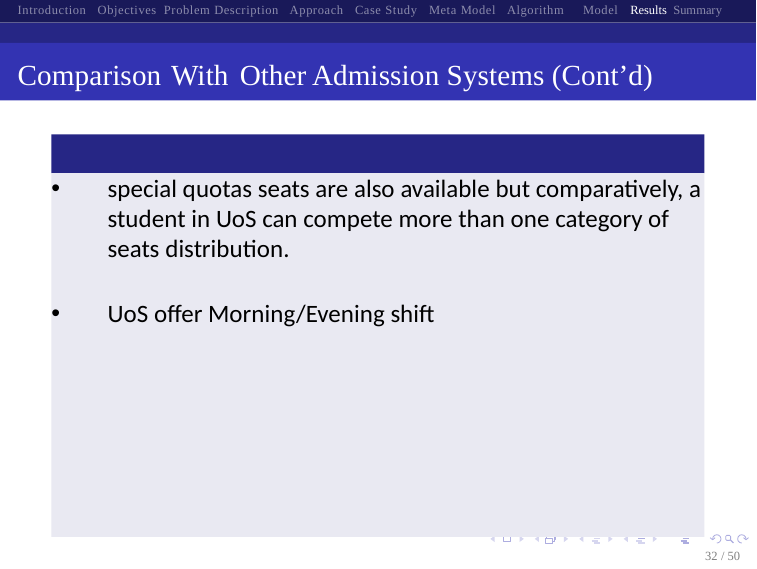

Introduction   Objectives  Problem Description   Approach   Case Study   Meta Model   Algorithm     Model   Results  Summary

Comparison With Other Admission Systems (Cont’d)

special quotas seats are also available but comparatively, a student in UoS can compete more than one category of seats distribution.

UoS offer Morning/Evening shift

32 / 50